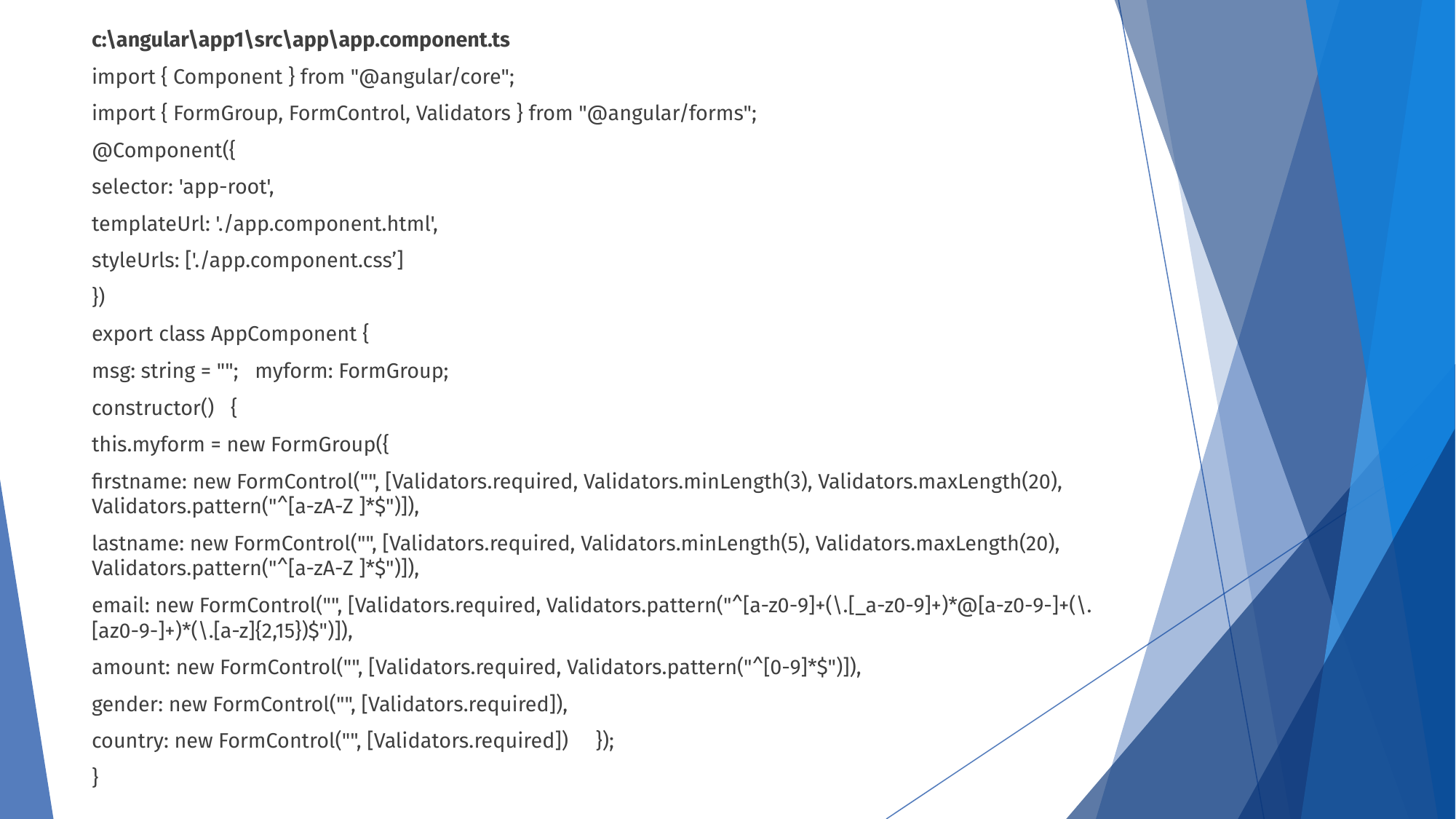

c:\angular\app1\src\app\app.component.ts
import { Component } from "@angular/core";
import { FormGroup, FormControl, Validators } from "@angular/forms";
@Component({
selector: 'app-root',
templateUrl: './app.component.html',
styleUrls: ['./app.component.css’]
})
export class AppComponent {
msg: string = "";   myform: FormGroup;
constructor()   {
this.myform = new FormGroup({
firstname: new FormControl("", [Validators.required, Validators.minLength(3), Validators.maxLength(20), Validators.pattern("^[a-zA-Z ]*$")]),
lastname: new FormControl("", [Validators.required, Validators.minLength(5), Validators.maxLength(20), Validators.pattern("^[a-zA-Z ]*$")]),
email: new FormControl("", [Validators.required, Validators.pattern("^[a-z0-9]+(\.[_a-z0-9]+)*@[a-z0-9-]+(\.[az0-9-]+)*(\.[a-z]{2,15})$")]),
amount: new FormControl("", [Validators.required, Validators.pattern("^[0-9]*$")]),
gender: new FormControl("", [Validators.required]),
country: new FormControl("", [Validators.required])     });
}